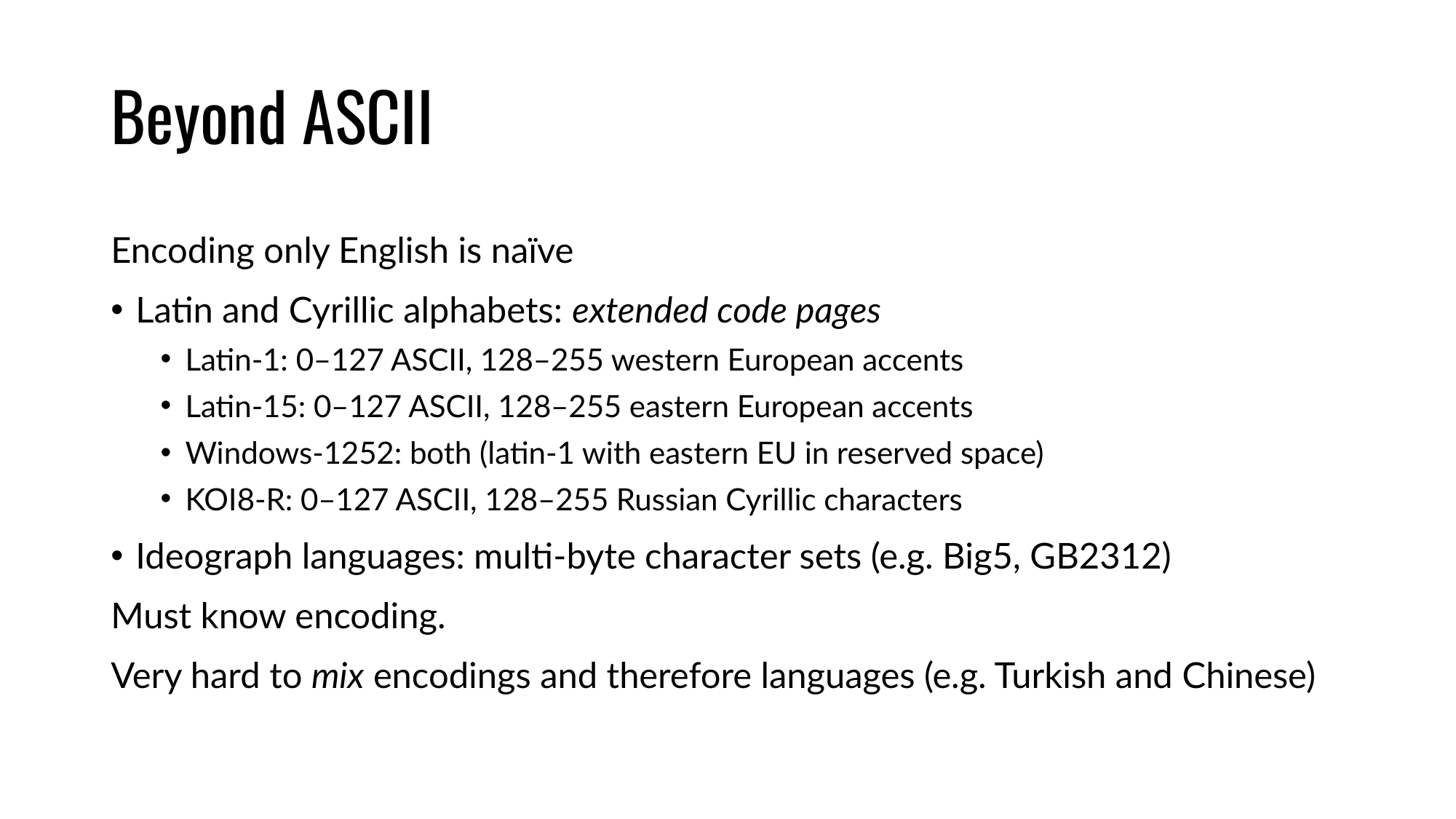

# Beyond ASCII
Encoding only English is naïve
Latin and Cyrillic alphabets: extended code pages
Latin-1: 0–127 ASCII, 128–255 western European accents
Latin-15: 0–127 ASCII, 128–255 eastern European accents
Windows-1252: both (latin-1 with eastern EU in reserved space)
KOI8-R: 0–127 ASCII, 128–255 Russian Cyrillic characters
Ideograph languages: multi-byte character sets (e.g. Big5, GB2312)
Must know encoding.
Very hard to mix encodings and therefore languages (e.g. Turkish and Chinese)